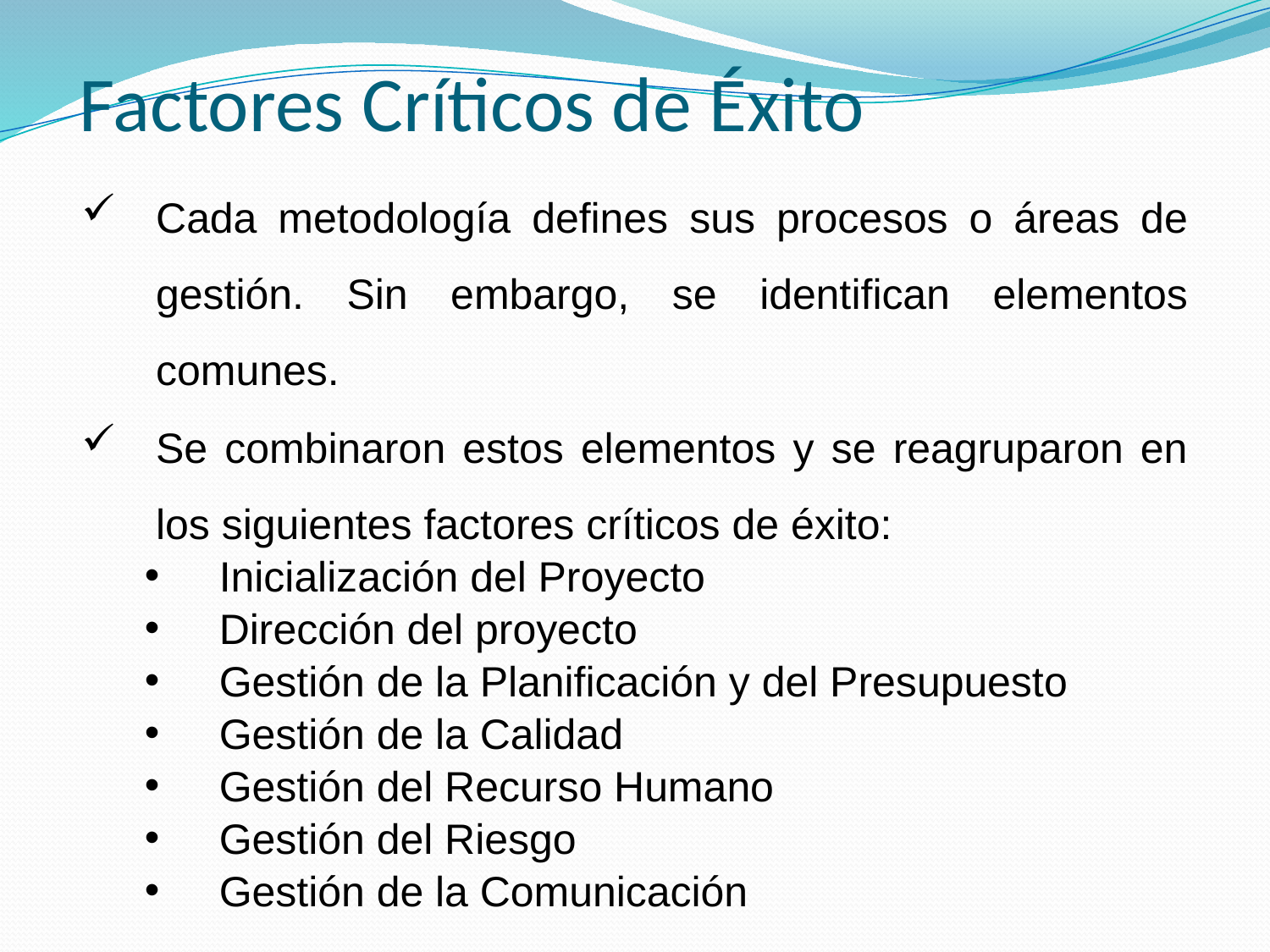

# Factores Críticos de Éxito
Cada metodología defines sus procesos o áreas de gestión. Sin embargo, se identifican elementos comunes.
Se combinaron estos elementos y se reagruparon en los siguientes factores críticos de éxito:
Inicialización del Proyecto
Dirección del proyecto
Gestión de la Planificación y del Presupuesto
Gestión de la Calidad
Gestión del Recurso Humano
Gestión del Riesgo
Gestión de la Comunicación